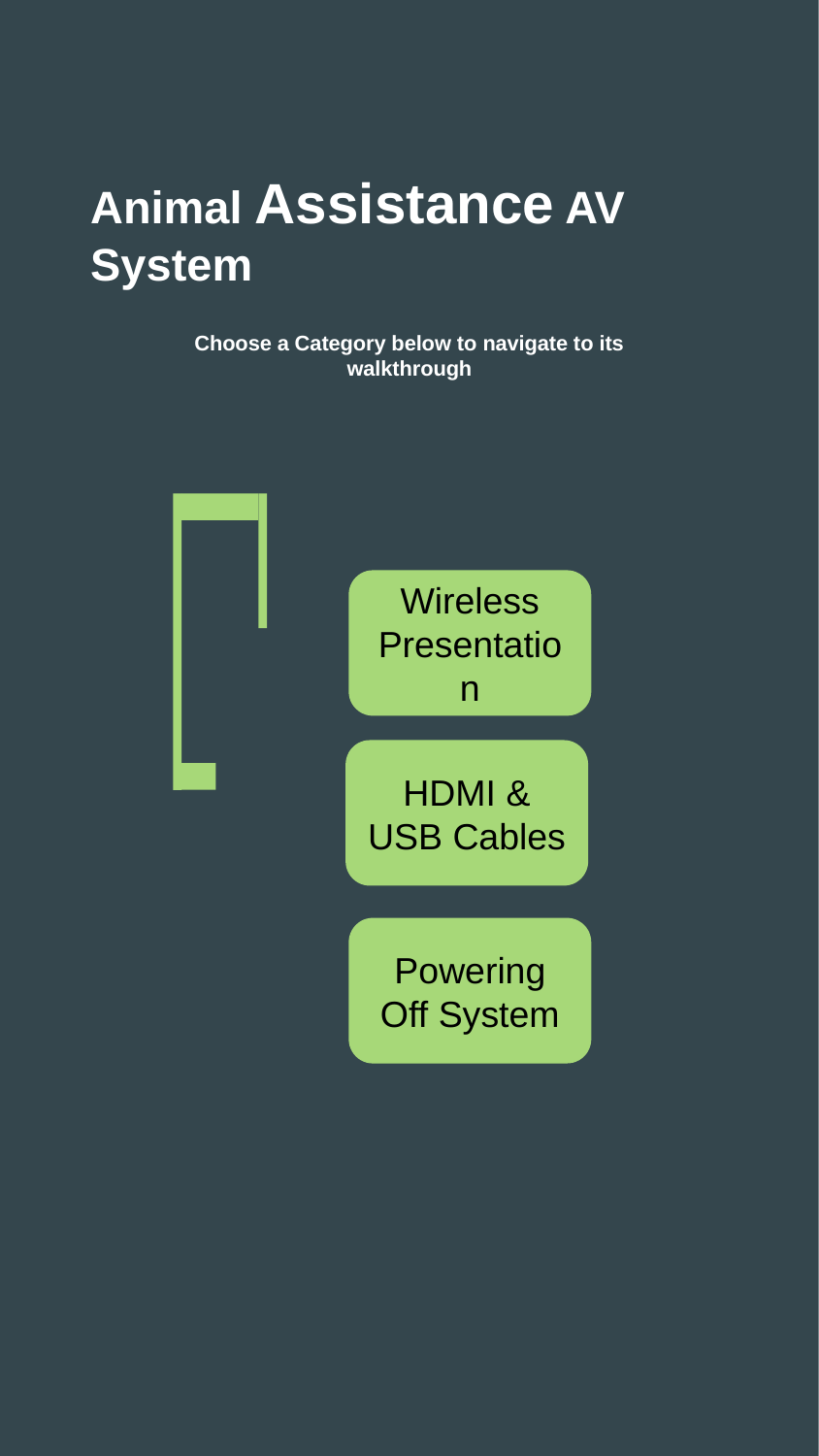

# Animal Assistance AV System
Choose a Category below to navigate to its walkthrough
Wireless Presentation
HDMI & USB Cables
Powering Off System